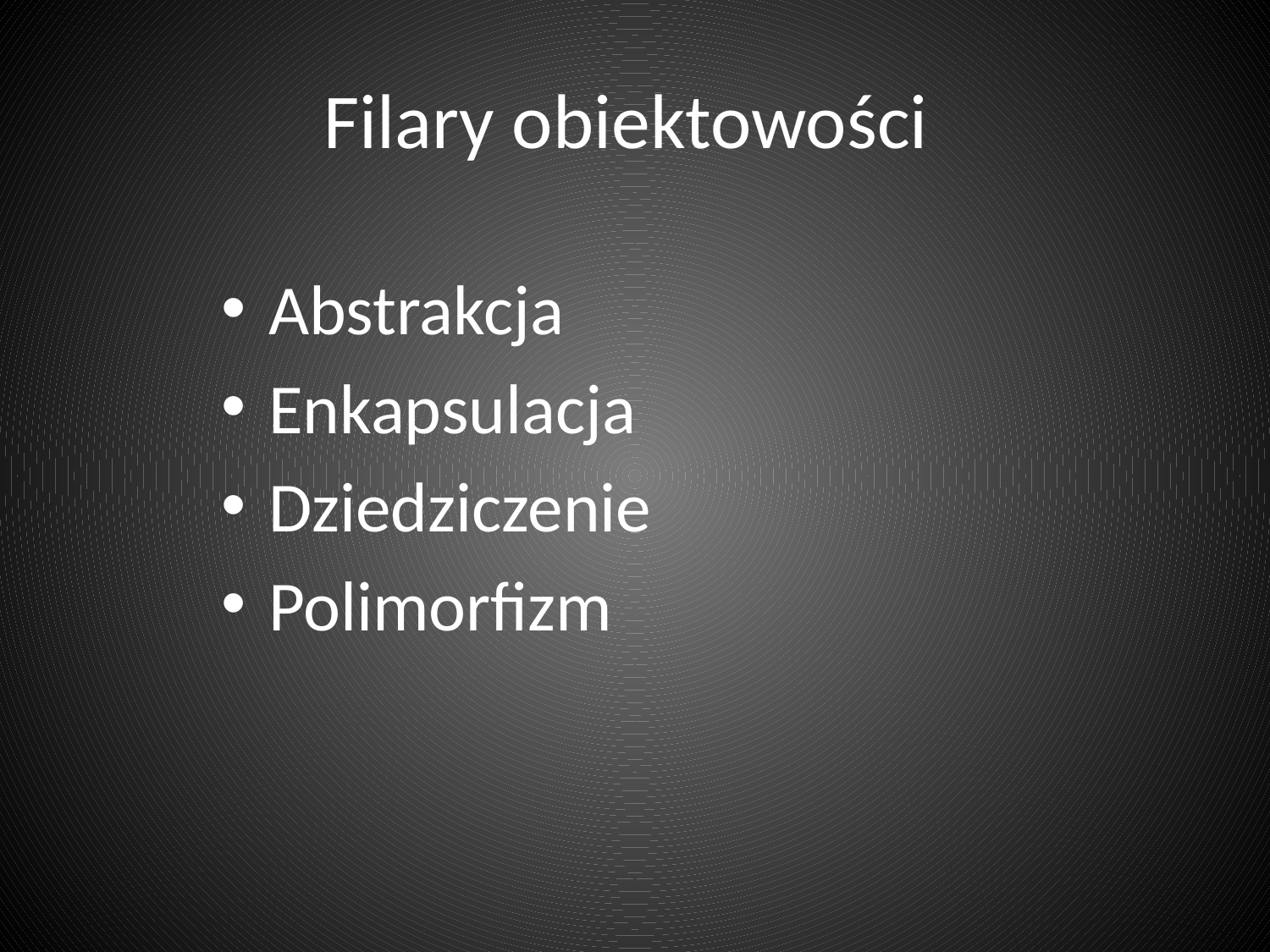

# Filary obiektowości
Abstrakcja
Enkapsulacja
Dziedziczenie
Polimorfizm